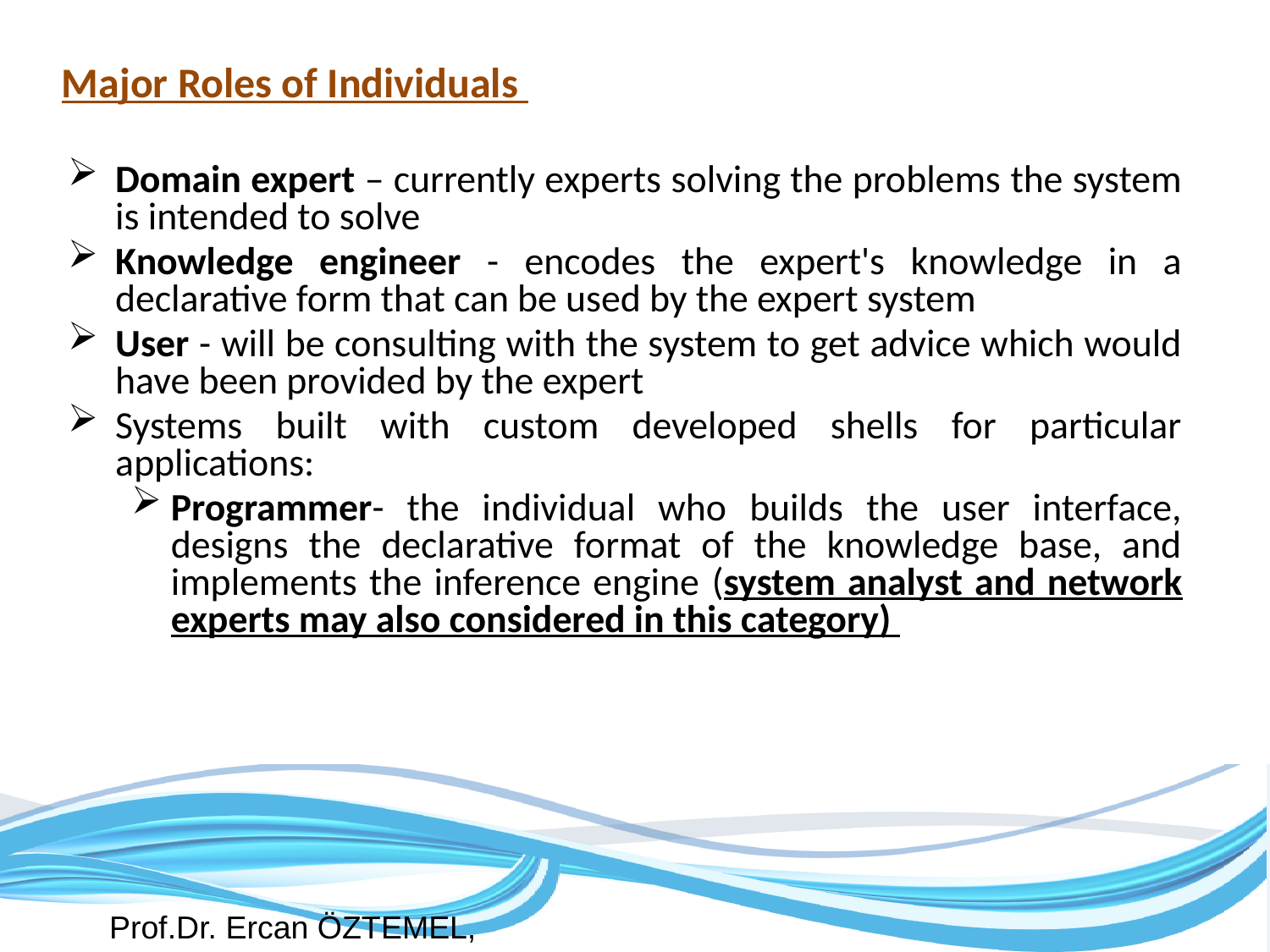

# Major Roles of Individuals
Domain expert – currently experts solving the problems the system is intended to solve
Knowledge engineer - encodes the expert's knowledge in a declarative form that can be used by the expert system
User - will be consulting with the system to get advice which would have been provided by the expert
Systems built with custom developed shells for particular applications:
Programmer- the individual who builds the user interface, designs the declarative format of the knowledge base, and implements the inference engine (system analyst and network experts may also considered in this category)